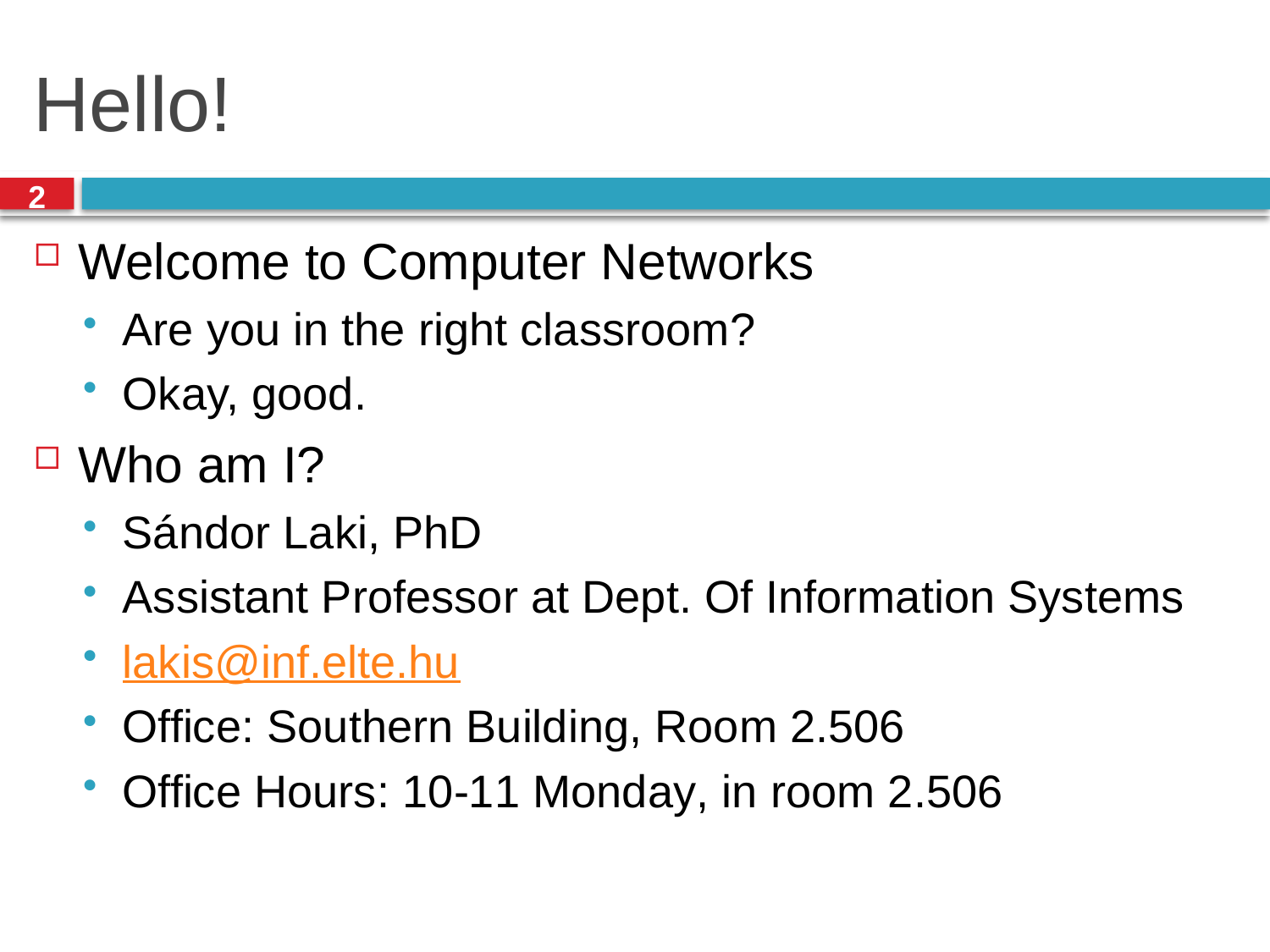

# Hello!
2
Welcome to Computer Networks
Are you in the right classroom?
Okay, good.
Who am I?
Sándor Laki, PhD
Assistant Professor at Dept. Of Information Systems
lakis@inf.elte.hu
Office: Southern Building, Room 2.506
Office Hours: 10-11 Monday, in room 2.506